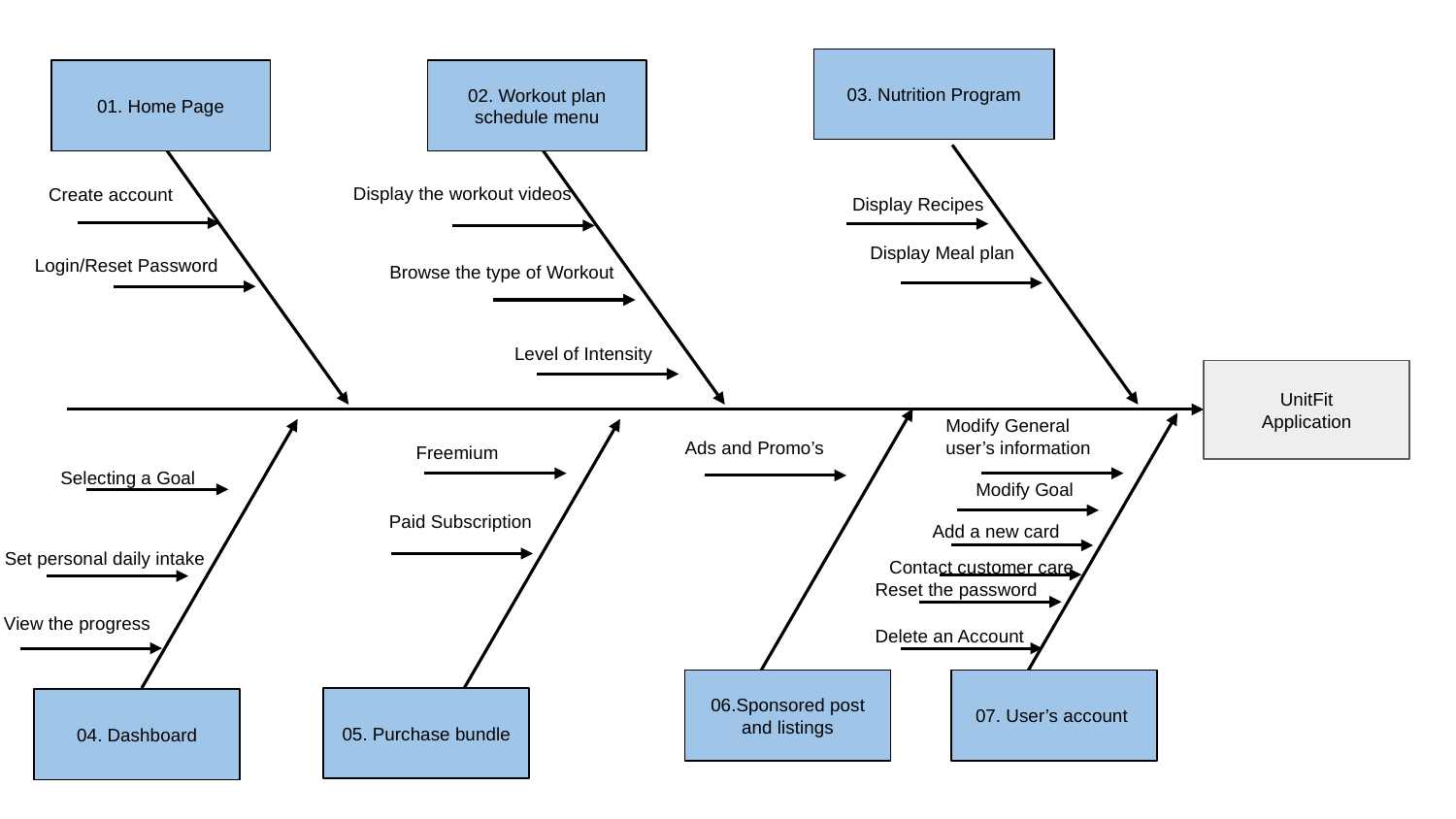

03. Nutrition Program
01. Home Page
02. Workout plan schedule menu
Display the workout videos
Create account
Display Recipes
                     Display Meal plan

Login/Reset Password

Browse the type of Workout

Level of Intensity
UnitFit
Application
Modify General user’s information
Ads and Promo’s
                     Freemium
           Selecting a Goal
Modify Goal

Paid Subscription
Add a new card
Set personal daily intake
Contact customer care
Reset the password

View the progress

Delete an Account
06.Sponsored post and listings
07. User’s account
05. Purchase bundle
04. Dashboard